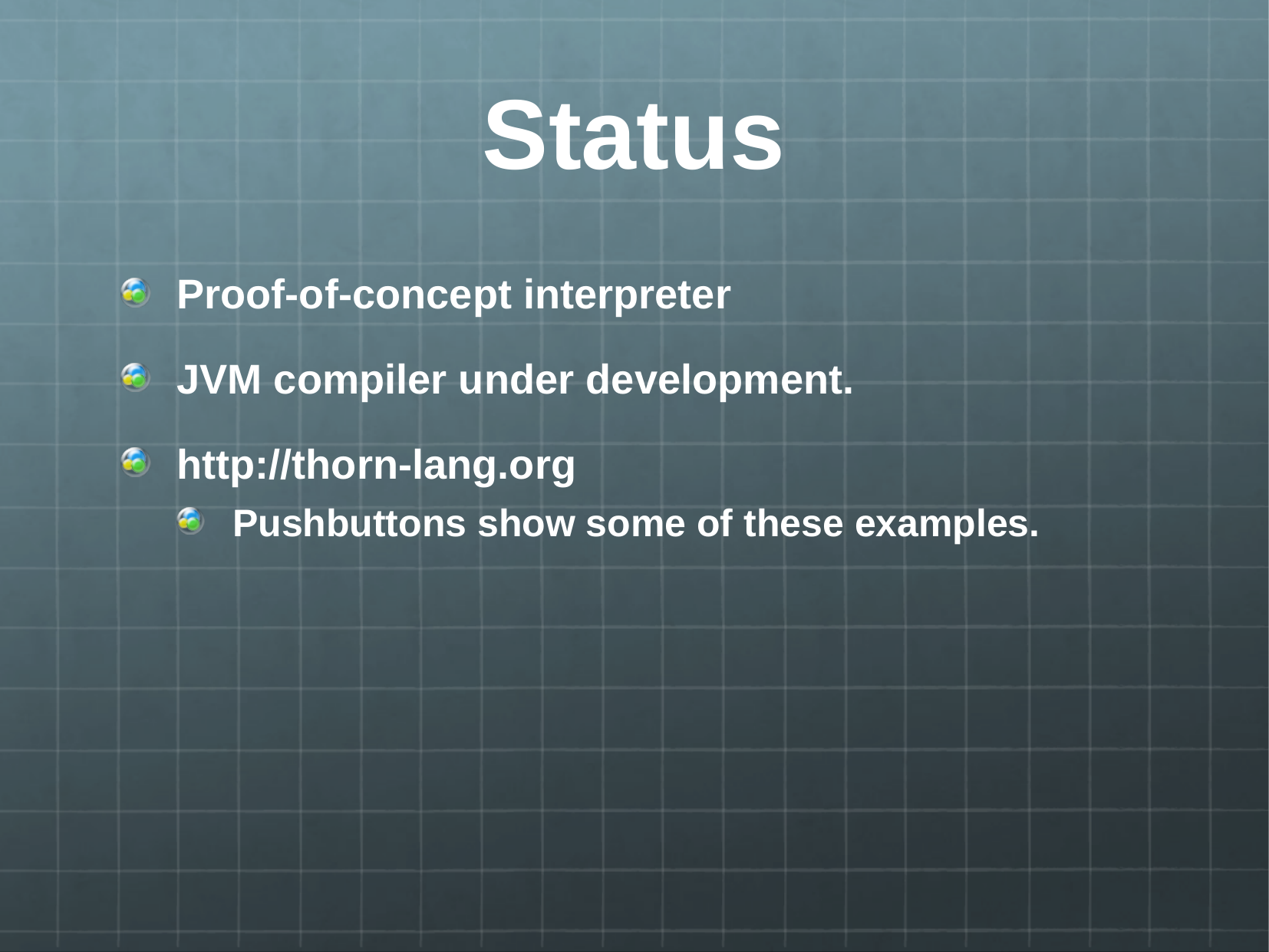

# Status
Proof-of-concept interpreter
JVM compiler under development.
http://thorn-lang.org
Pushbuttons show some of these examples.